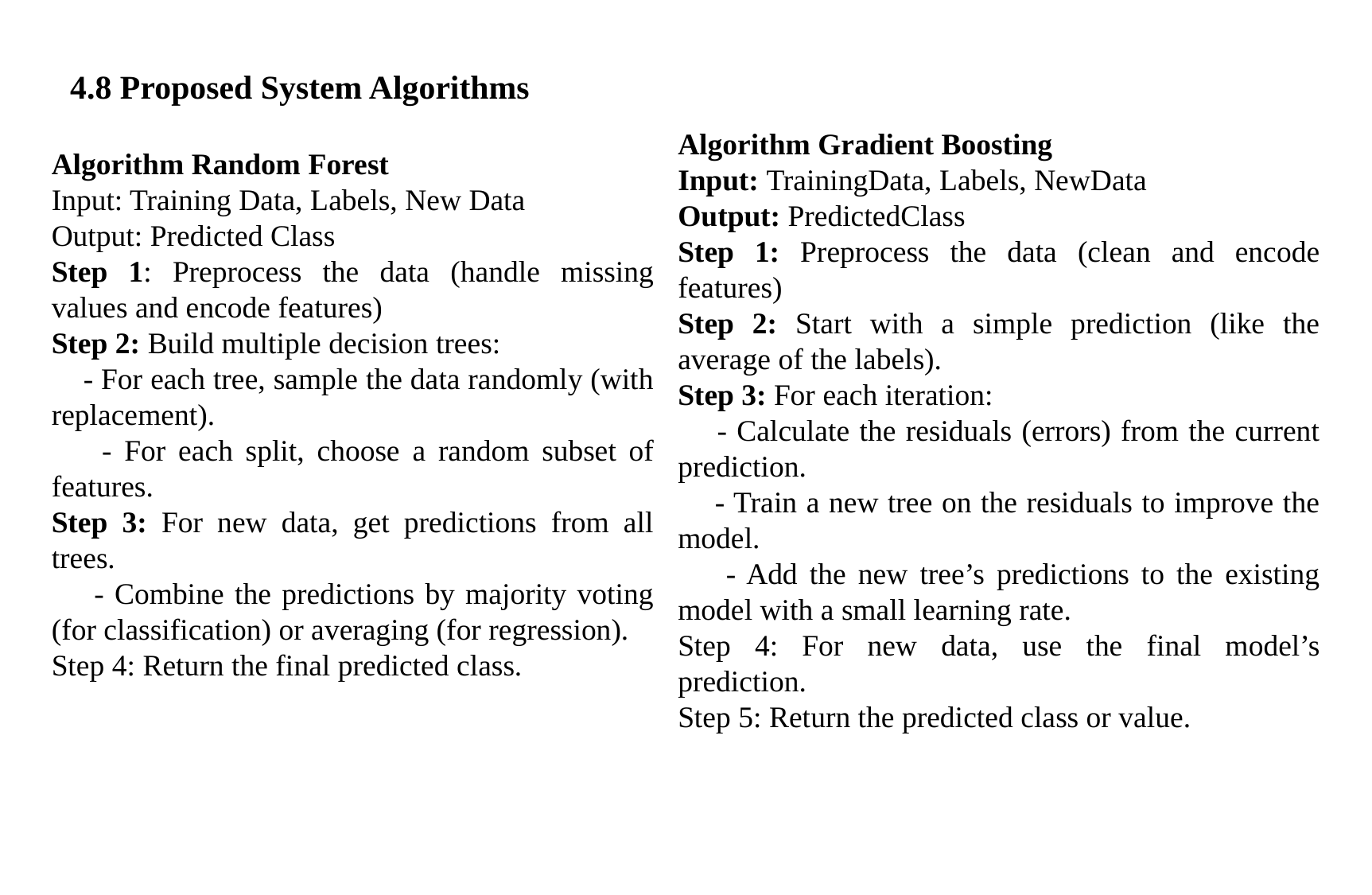

4.8 Proposed System Algorithms
Algorithm Gradient Boosting
Input: TrainingData, Labels, NewData
Output: PredictedClass
Step 1: Preprocess the data (clean and encode features)
Step 2: Start with a simple prediction (like the average of the labels).
Step 3: For each iteration:
    - Calculate the residuals (errors) from the current prediction.
    - Train a new tree on the residuals to improve the model.
    - Add the new tree’s predictions to the existing model with a small learning rate.
Step 4: For new data, use the final model’s prediction.
Step 5: Return the predicted class or value.

Algorithm Random Forest
Input: Training Data, Labels, New Data
Output: Predicted Class
Step 1: Preprocess the data (handle missing values and encode features)
Step 2: Build multiple decision trees:
    - For each tree, sample the data randomly (with replacement).
    - For each split, choose a random subset of features.
Step 3: For new data, get predictions from all trees.
    - Combine the predictions by majority voting (for classification) or averaging (for regression).
Step 4: Return the final predicted class.